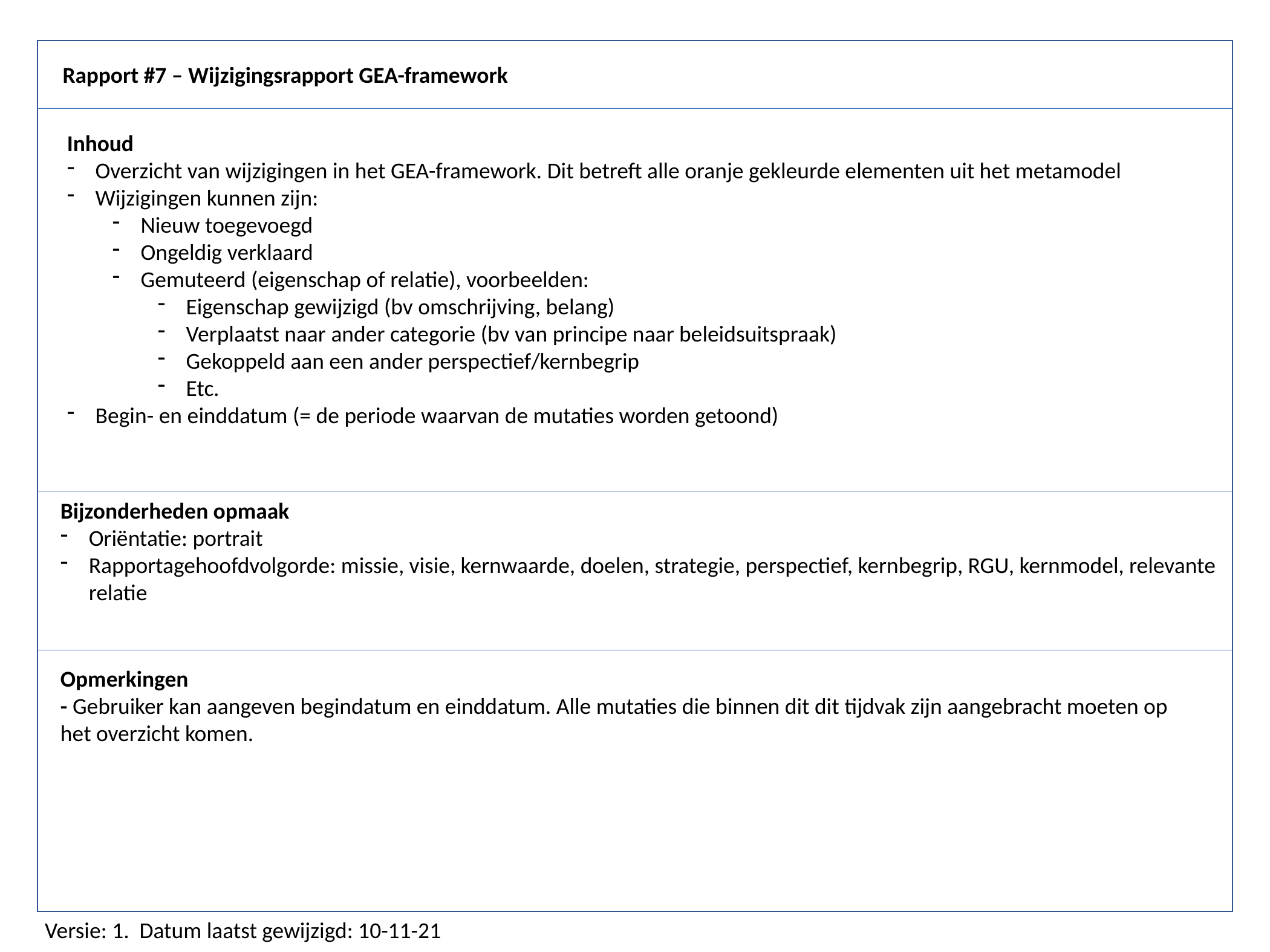

Rapport #7 – Wijzigingsrapport GEA-framework
Inhoud
Overzicht van wijzigingen in het GEA-framework. Dit betreft alle oranje gekleurde elementen uit het metamodel
Wijzigingen kunnen zijn:
Nieuw toegevoegd
Ongeldig verklaard
Gemuteerd (eigenschap of relatie), voorbeelden:
Eigenschap gewijzigd (bv omschrijving, belang)
Verplaatst naar ander categorie (bv van principe naar beleidsuitspraak)
Gekoppeld aan een ander perspectief/kernbegrip
Etc.
Begin- en einddatum (= de periode waarvan de mutaties worden getoond)

Bijzonderheden opmaak
Oriëntatie: portrait
Rapportagehoofdvolgorde: missie, visie, kernwaarde, doelen, strategie, perspectief, kernbegrip, RGU, kernmodel, relevante relatie
Opmerkingen
- Gebruiker kan aangeven begindatum en einddatum. Alle mutaties die binnen dit dit tijdvak zijn aangebracht moeten op het overzicht komen.

Versie: 1.  Datum laatst gewijzigd: 10-11-21